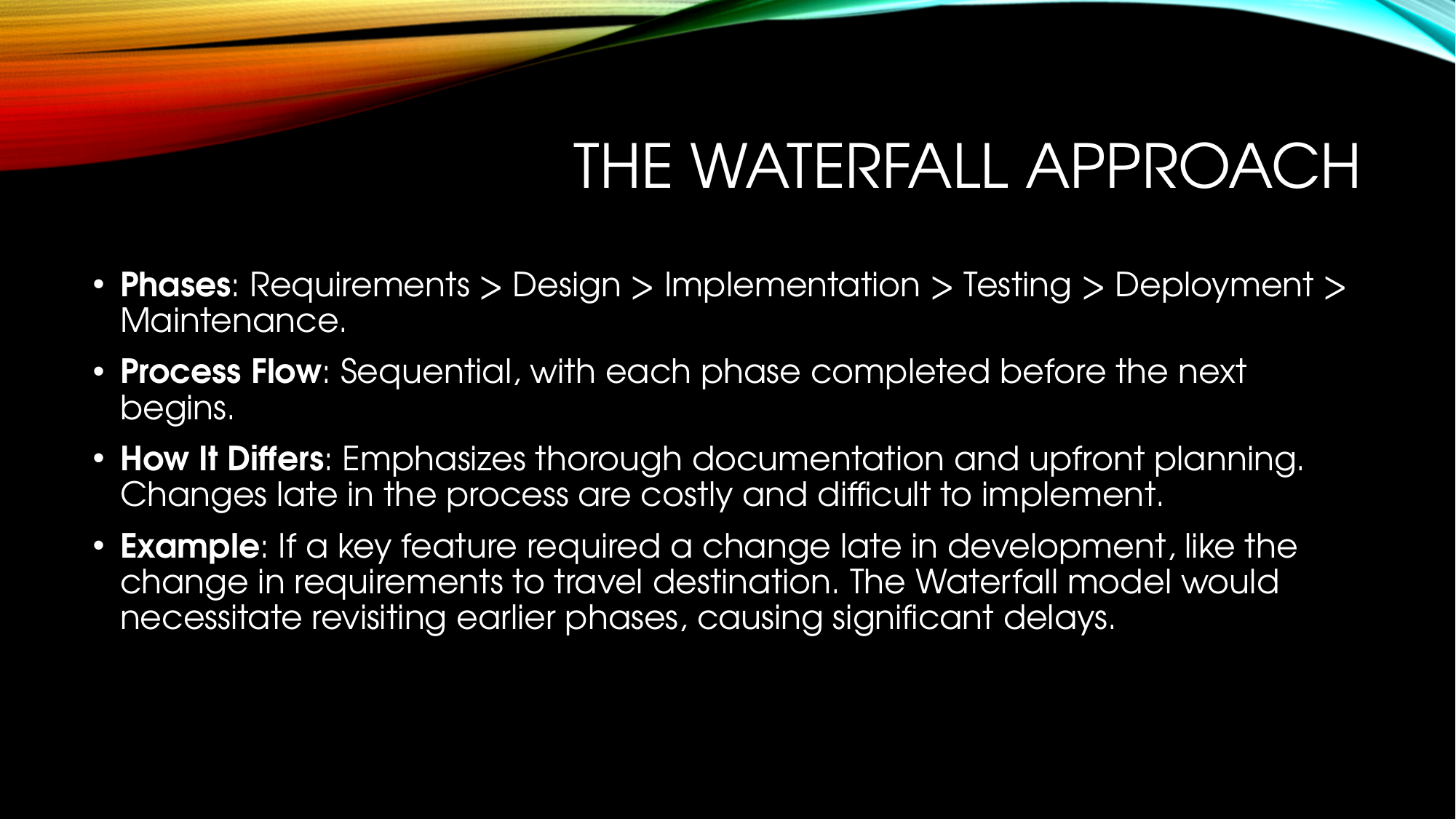

# The Waterfall Approach
Phases: Requirements > Design > Implementation > Testing > Deployment > Maintenance.
Process Flow: Sequential, with each phase completed before the next begins.
How It Differs: Emphasizes thorough documentation and upfront planning. Changes late in the process are costly and difficult to implement.
Example: If a key feature required a change late in development, like the change in requirements to travel destination. The Waterfall model would necessitate revisiting earlier phases, causing significant delays.